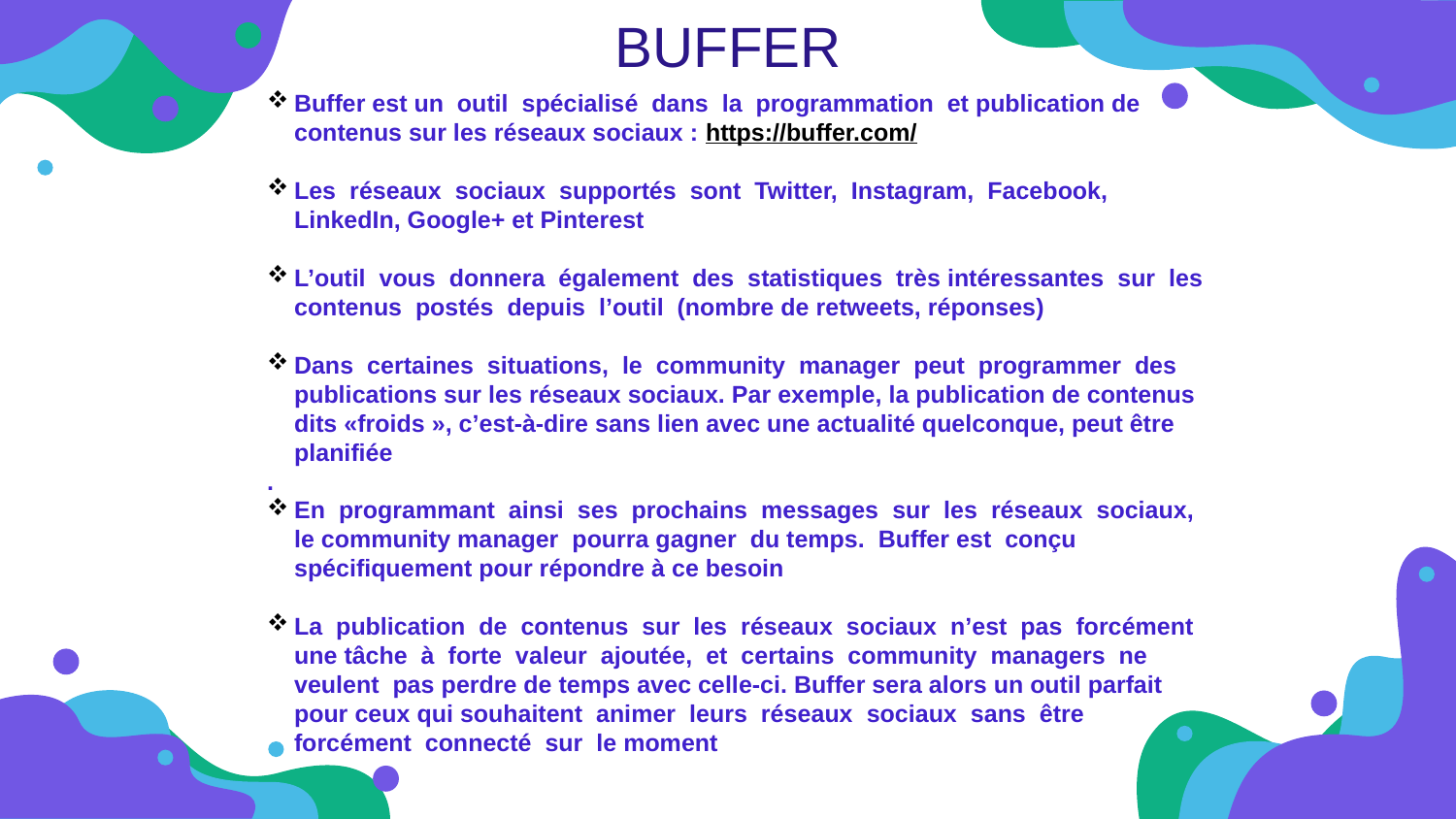

BUFFER
Buffer est un  outil  spécialisé  dans  la  programmation  et publication de contenus sur les réseaux sociaux : https://buffer.com/

Les  réseaux  sociaux  supportés  sont  Twitter,  Instagram,  Facebook, LinkedIn, Google+ et Pinterest

L’outil  vous  donnera  également  des  statistiques  très intéressantes  sur  les contenus  postés  depuis  l’outil  (nombre de retweets, réponses)

Dans  certaines  situations,  le  community  manager  peut  programmer  des publications sur les réseaux sociaux. Par exemple, la publication de contenus dits «froids », c’est-à-dire sans lien avec une actualité quelconque, peut être planifiée
.
En  programmant  ainsi  ses  prochains  messages  sur  les  réseaux  sociaux,  le community manager  pourra gagner  du temps.  Buffer est  conçu spécifiquement pour répondre à ce besoin

La  publication  de  contenus  sur  les  réseaux  sociaux  n’est  pas  forcément  une tâche  à  forte  valeur  ajoutée,  et  certains  community  managers  ne  veulent  pas perdre de temps avec celle-ci. Buffer sera alors un outil parfait pour ceux qui souhaitent  animer  leurs  réseaux  sociaux  sans  être  forcément  connecté  sur  le moment